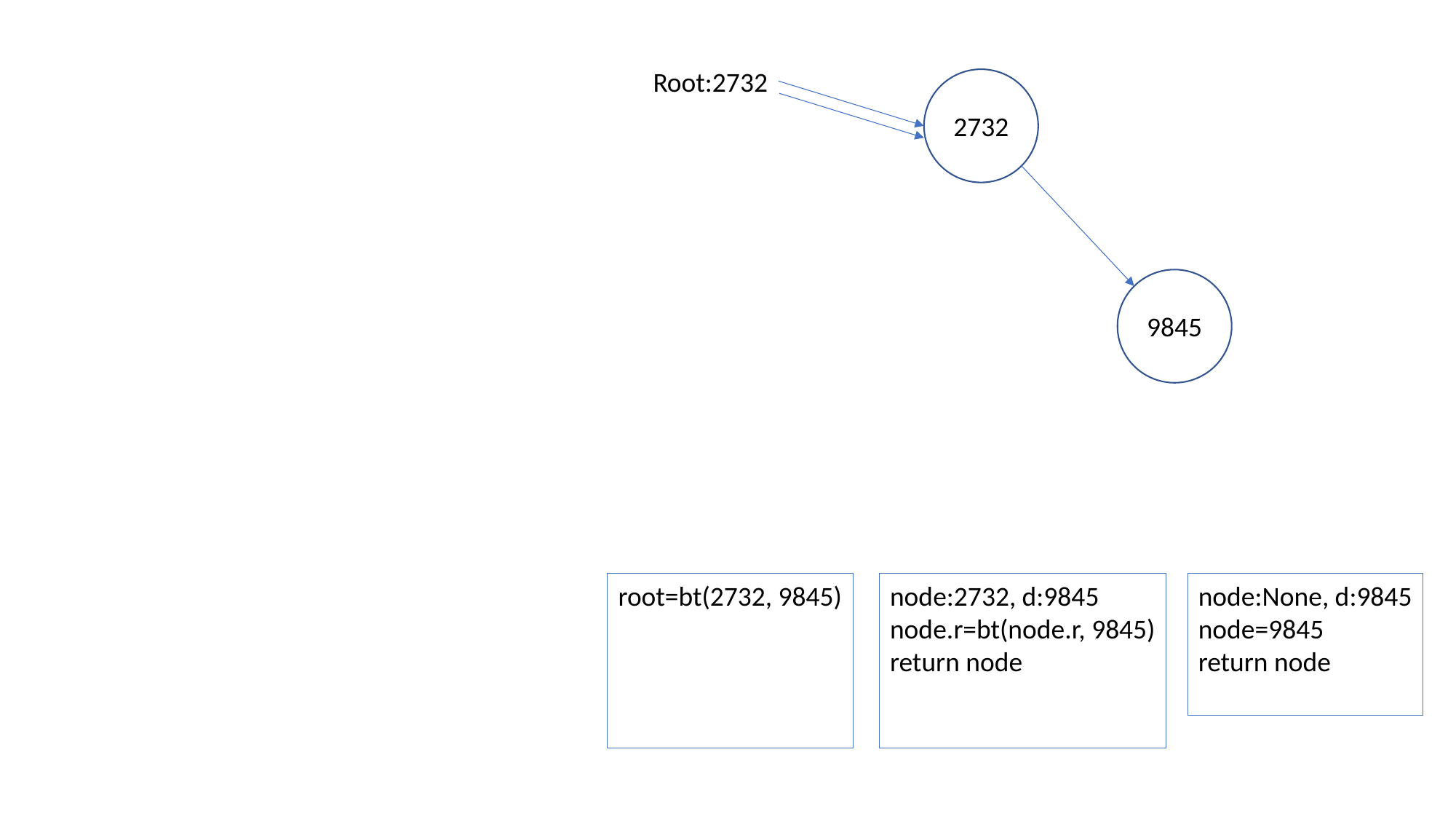

Root:2732
2732
9845
root=bt(2732, 9845)

node:2732, d:9845
node.r=bt(node.r, 9845)
return node

node:None, d:9845
node=9845
return node